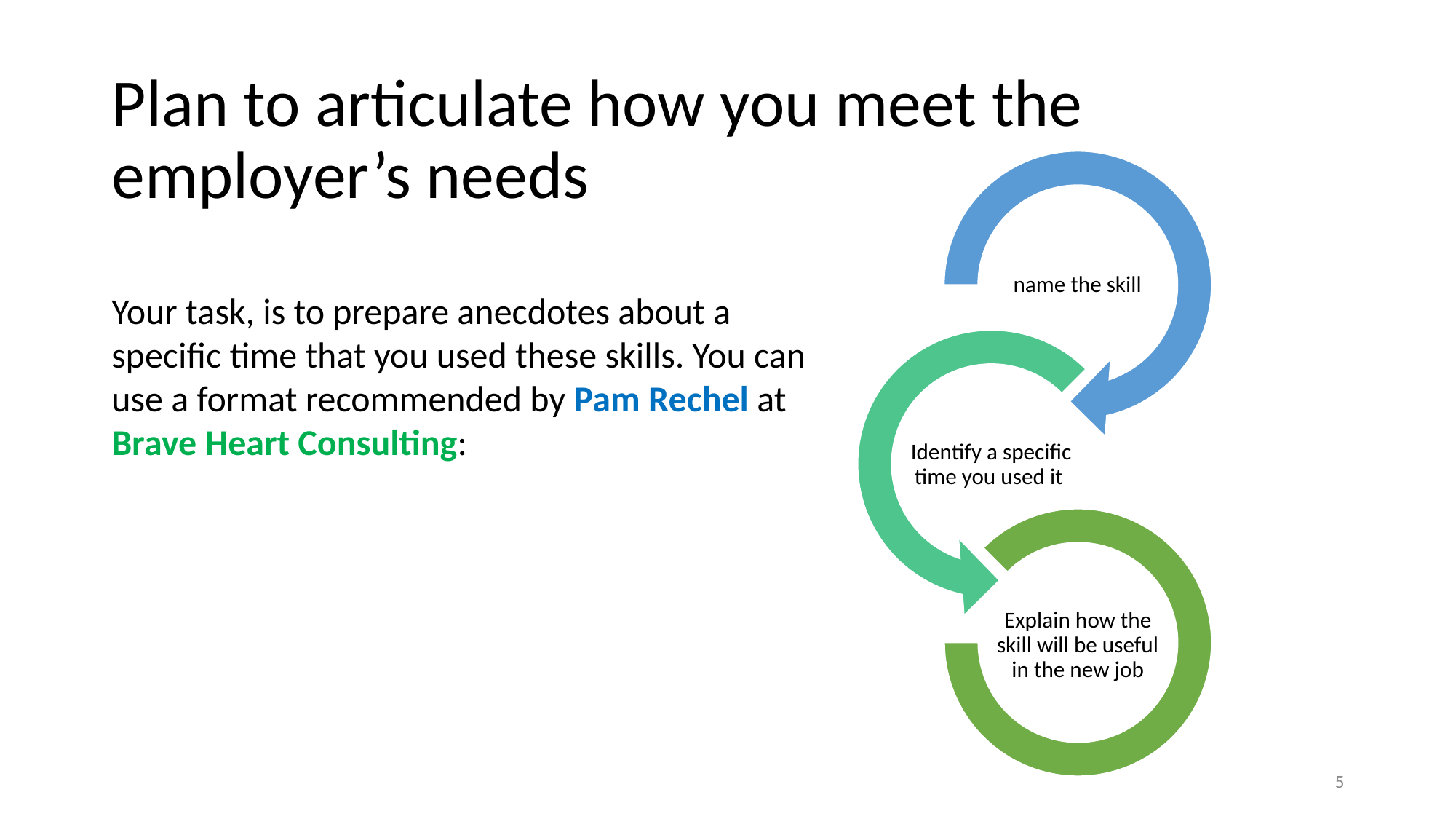

# Headlines
Plan to articulate how you meet the employer’s needs
name the skill
Identify a specific time you used it
Explain how the skill will be useful in the new job

Your task, is to prepare anecdotes about a specific time that you used these skills. You can use a format recommended by Pam Rechel at Brave Heart Consulting:
identifying organization need for volunteers
drafting volunteer position descriptions
marketing the volunteer opportunities
communicating with potential volunteers
selecting volunteers
5
Four ways to get ready for the big day

Put together your Interview Tool Bag

Be your most authentic professional self

Follow other interview do’s and don’ts